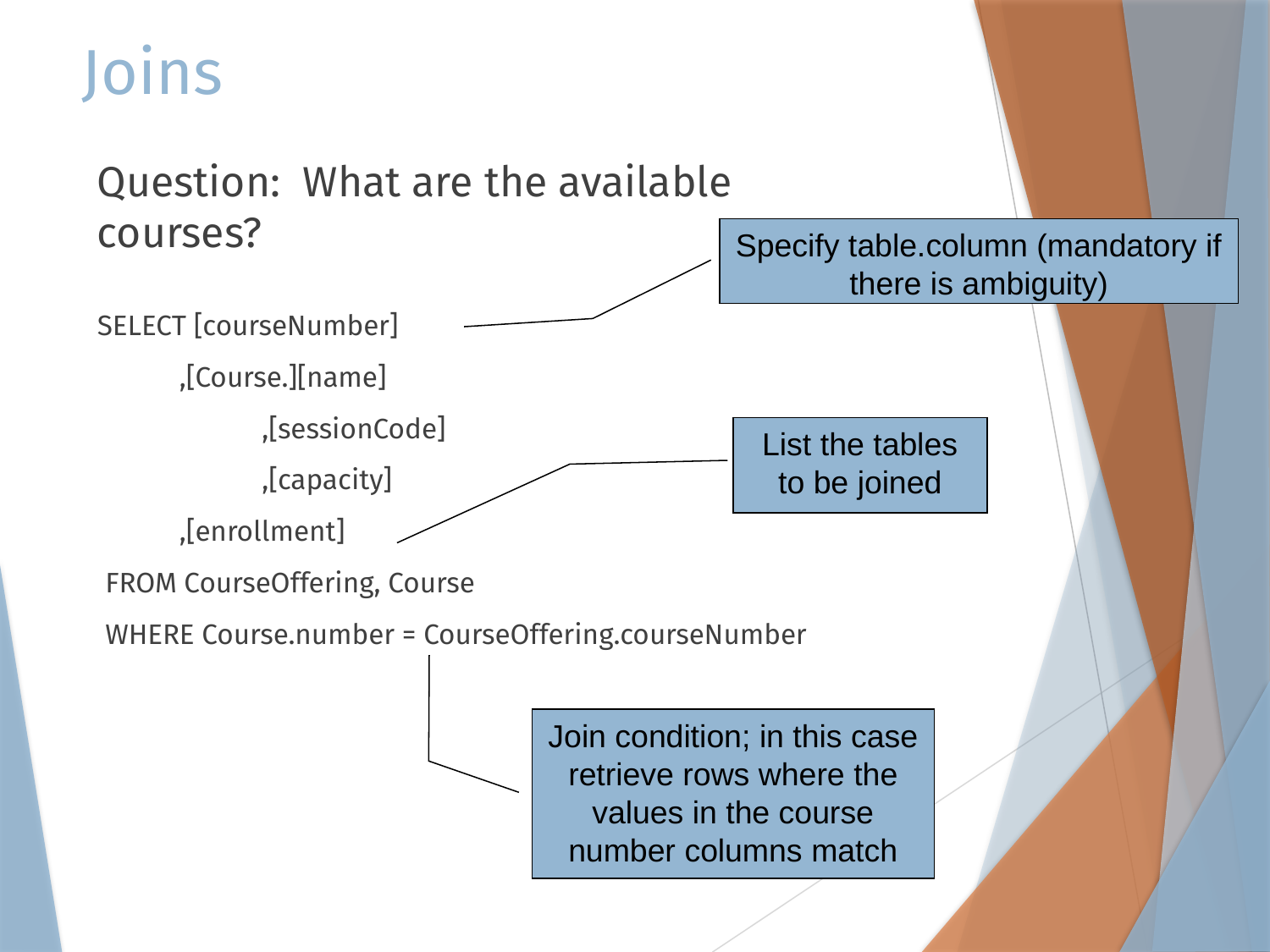

# Joins
Question:  What are the available courses?
SELECT [courseNumber]
          ,[Course.][name]
	    ,[sessionCode]
	    ,[capacity]
          ,[enrollment]
FROM CourseOffering, Course
WHERE Course.number = CourseOffering.courseNumber
Specify table.column (mandatory if there is ambiguity)

List the tables to be joined
Join condition; in this case retrieve rows where the values in the course number columns match